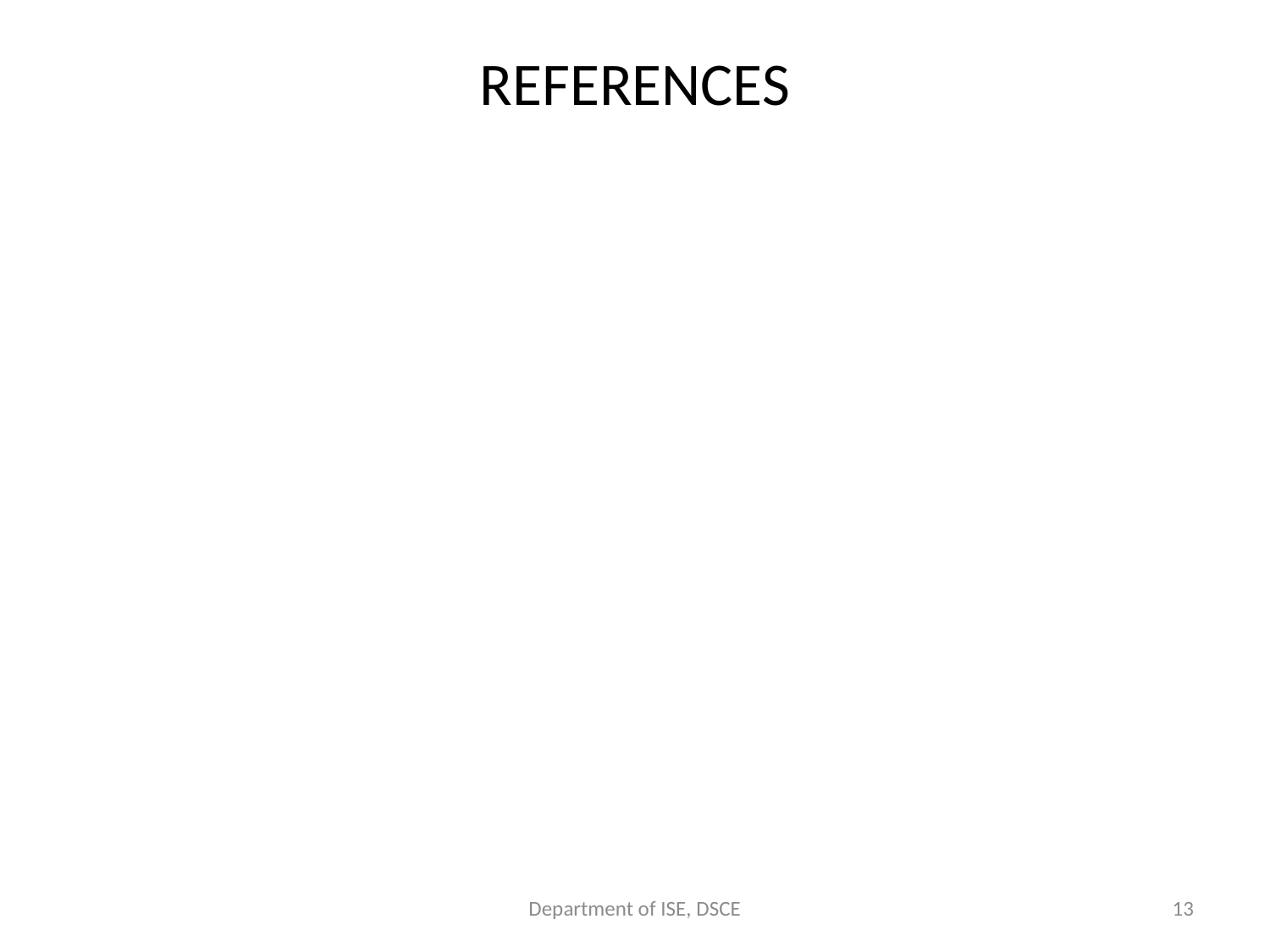

# REFERENCES

Department of ISE, DSCE
13